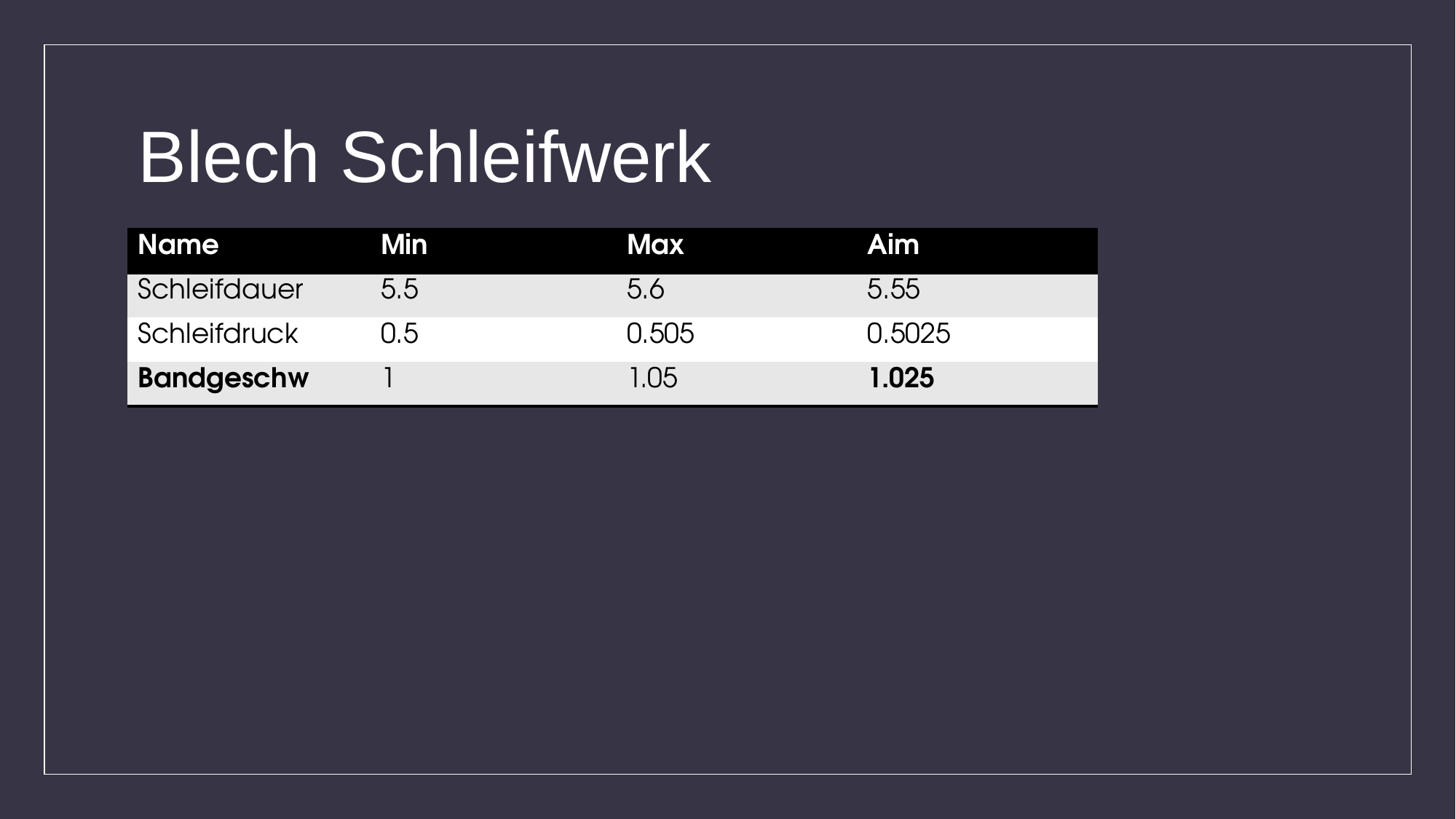

# Blech Schleifwerk
| Name | Min | Max | Aim |
| --- | --- | --- | --- |
| Schleifdauer | 5.5 | 5.6 | 5.55 |
| Schleifdruck | 0.5 | 0.505 | 0.5025 |
| Bandgeschw | 1 | 1.05 | 1.025 |
Vorschriften